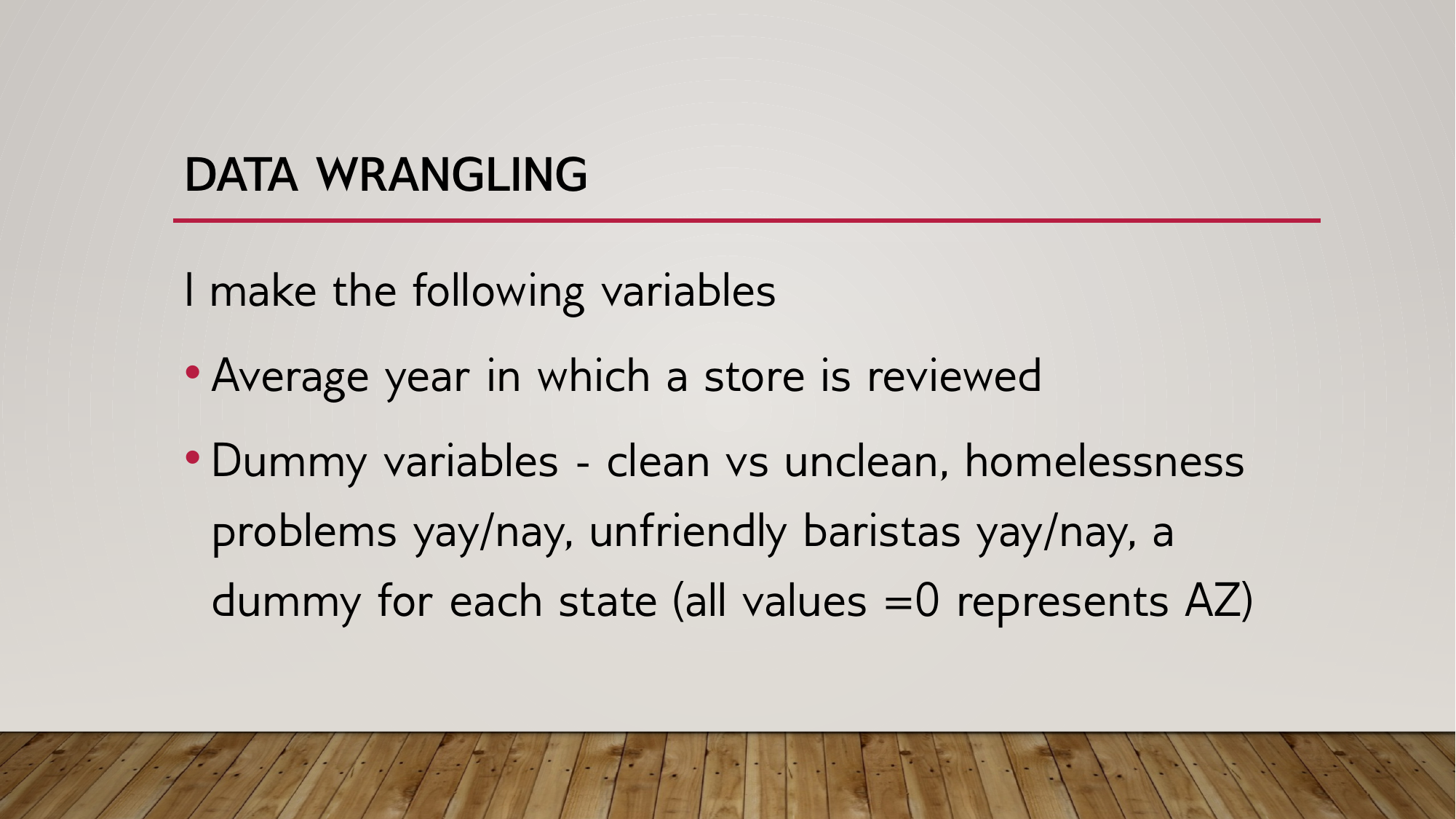

# Data wrangling
I make the following variables
Average year in which a store is reviewed
Dummy variables - clean vs unclean, homelessness problems yay/nay, unfriendly baristas yay/nay, a dummy for each state (all values =0 represents AZ)